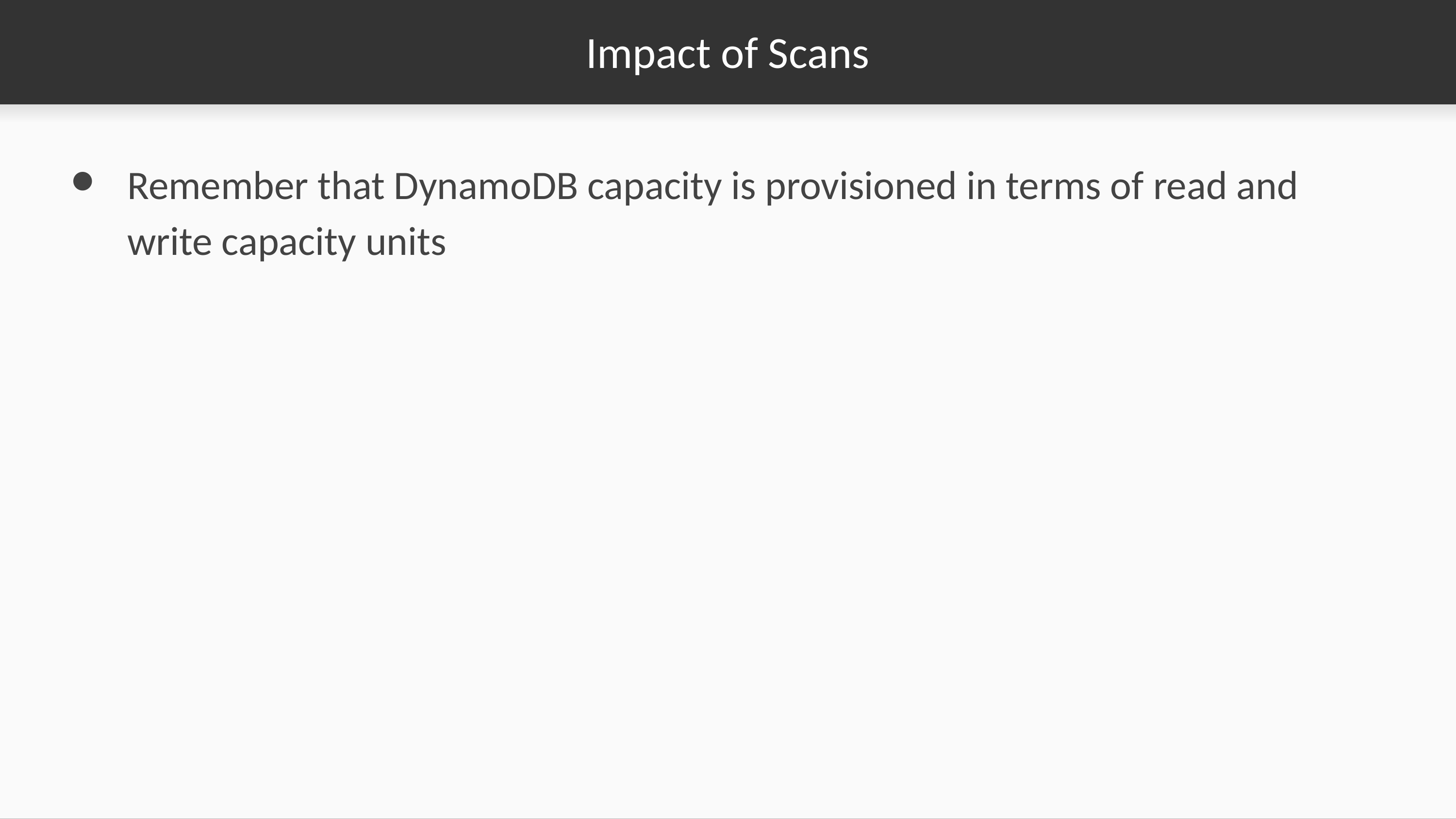

# Impact of Scans
Remember that DynamoDB capacity is provisioned in terms of read and       write capacity units